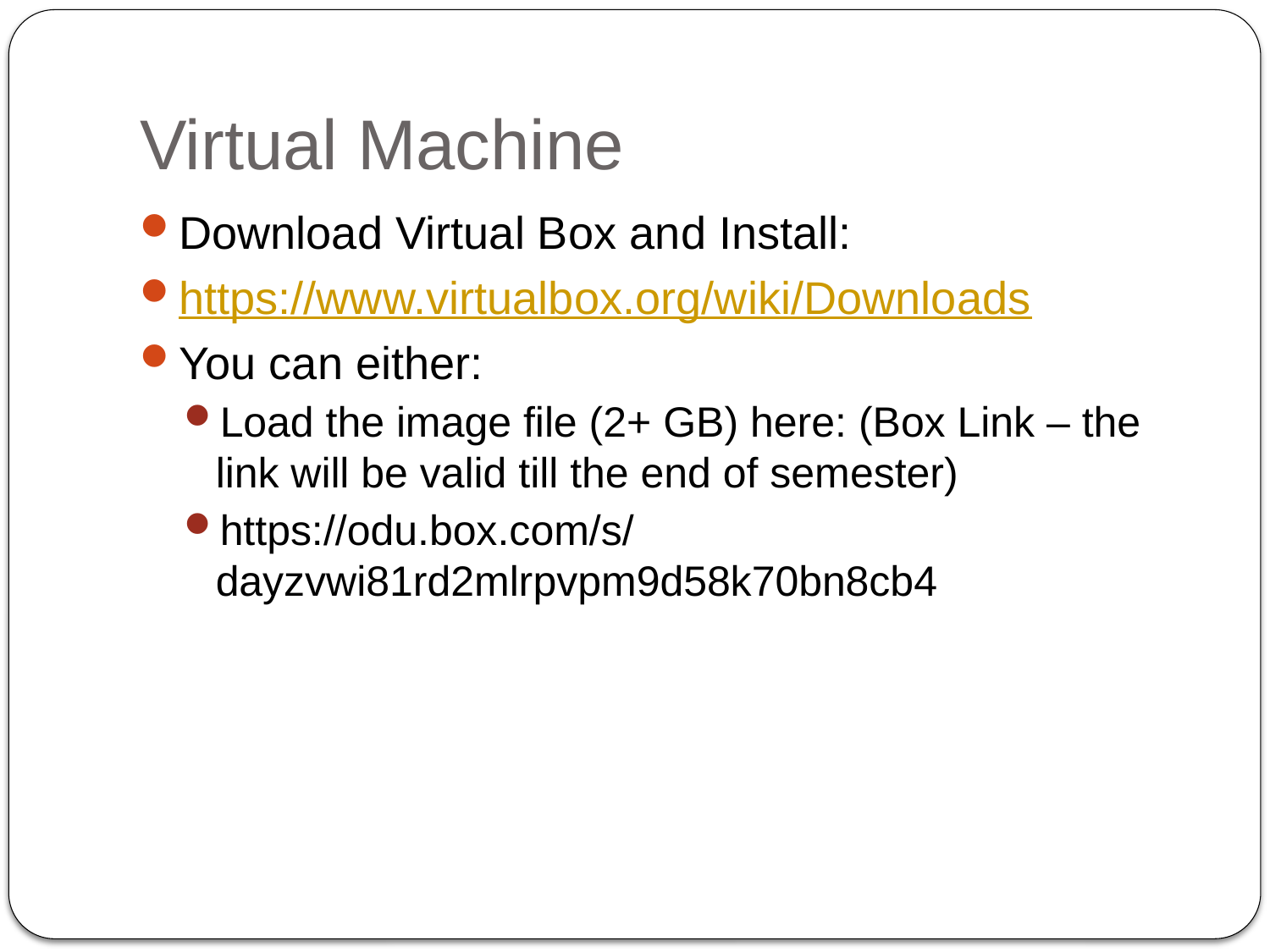

# Virtual Machine
Download Virtual Box and Install:
https://www.virtualbox.org/wiki/Downloads
You can either:
Load the image file (2+ GB) here: (Box Link – the link will be valid till the end of semester)
https://odu.box.com/s/dayzvwi81rd2mlrpvpm9d58k70bn8cb4